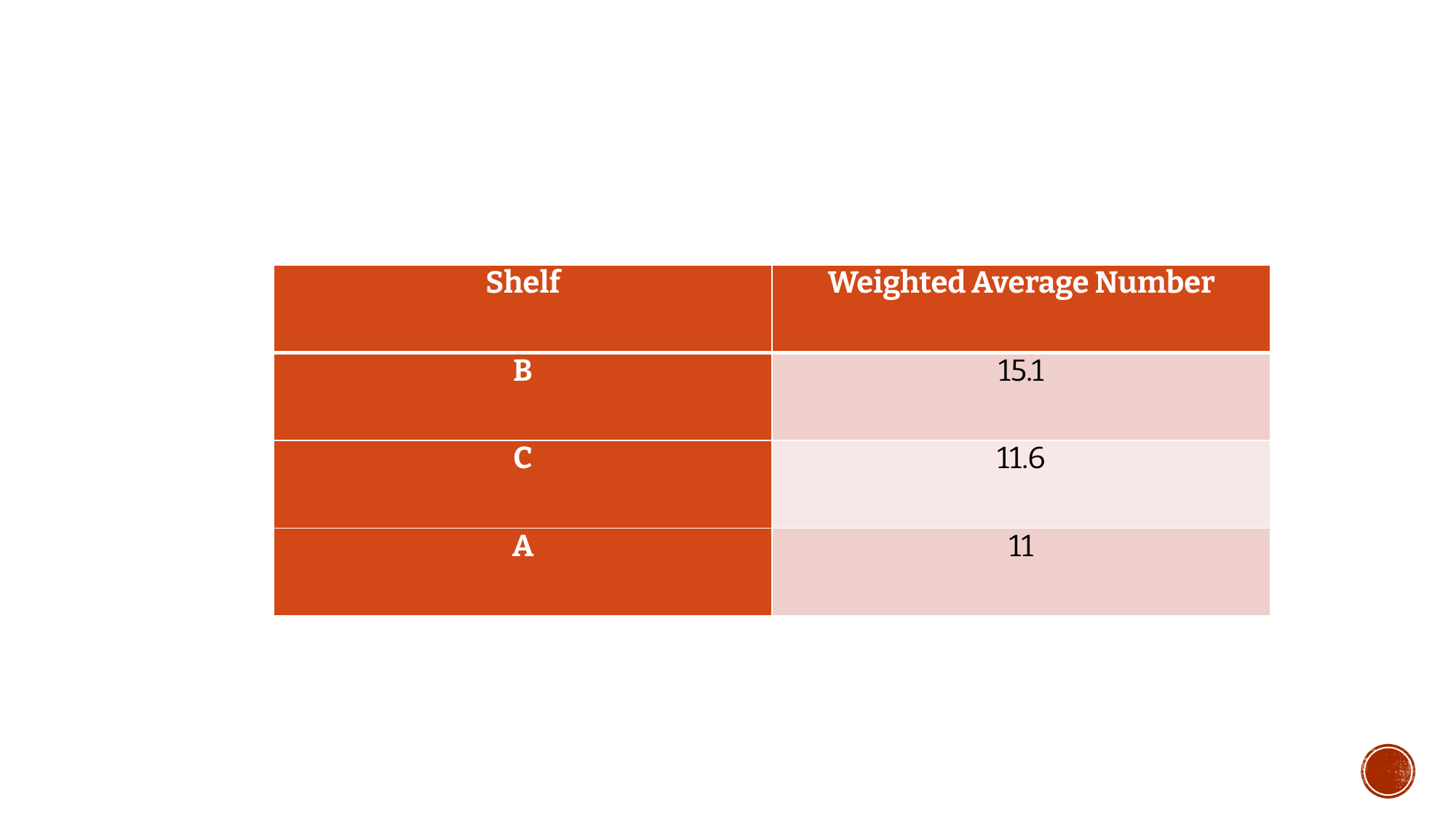

| Shelf | Weighted Average Number |
| --- | --- |
| B | 15.1 |
| C | 11.6 |
| A | 11 |